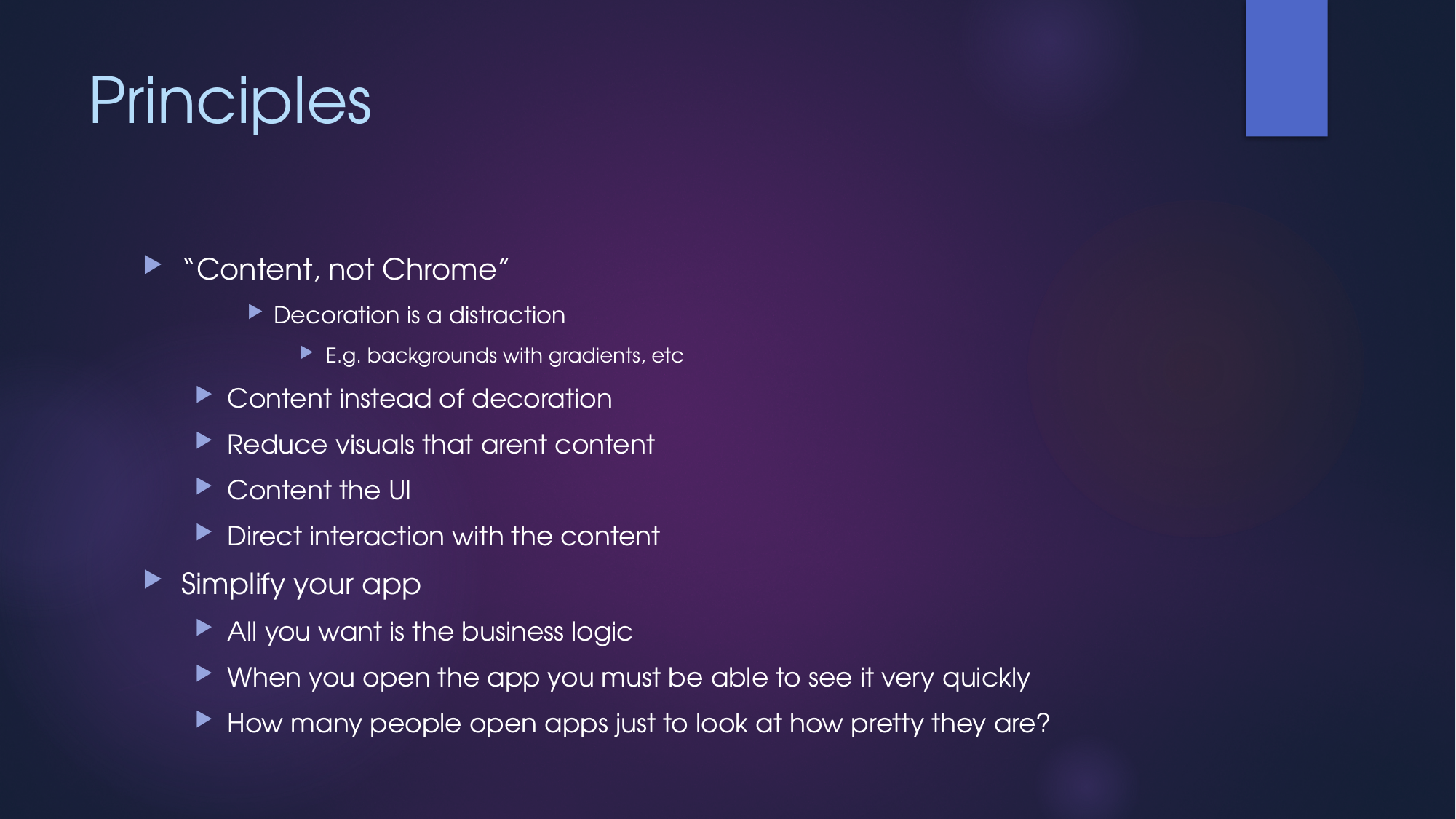

# Principles
“Content, not Chrome”
Decoration is a distraction
E.g. backgrounds with gradients, etc
Content instead of decoration
Reduce visuals that arent content
Content the UI
Direct interaction with the content
Simplify your app
All you want is the business logic
When you open the app you must be able to see it very quickly
How many people open apps just to look at how pretty they are?